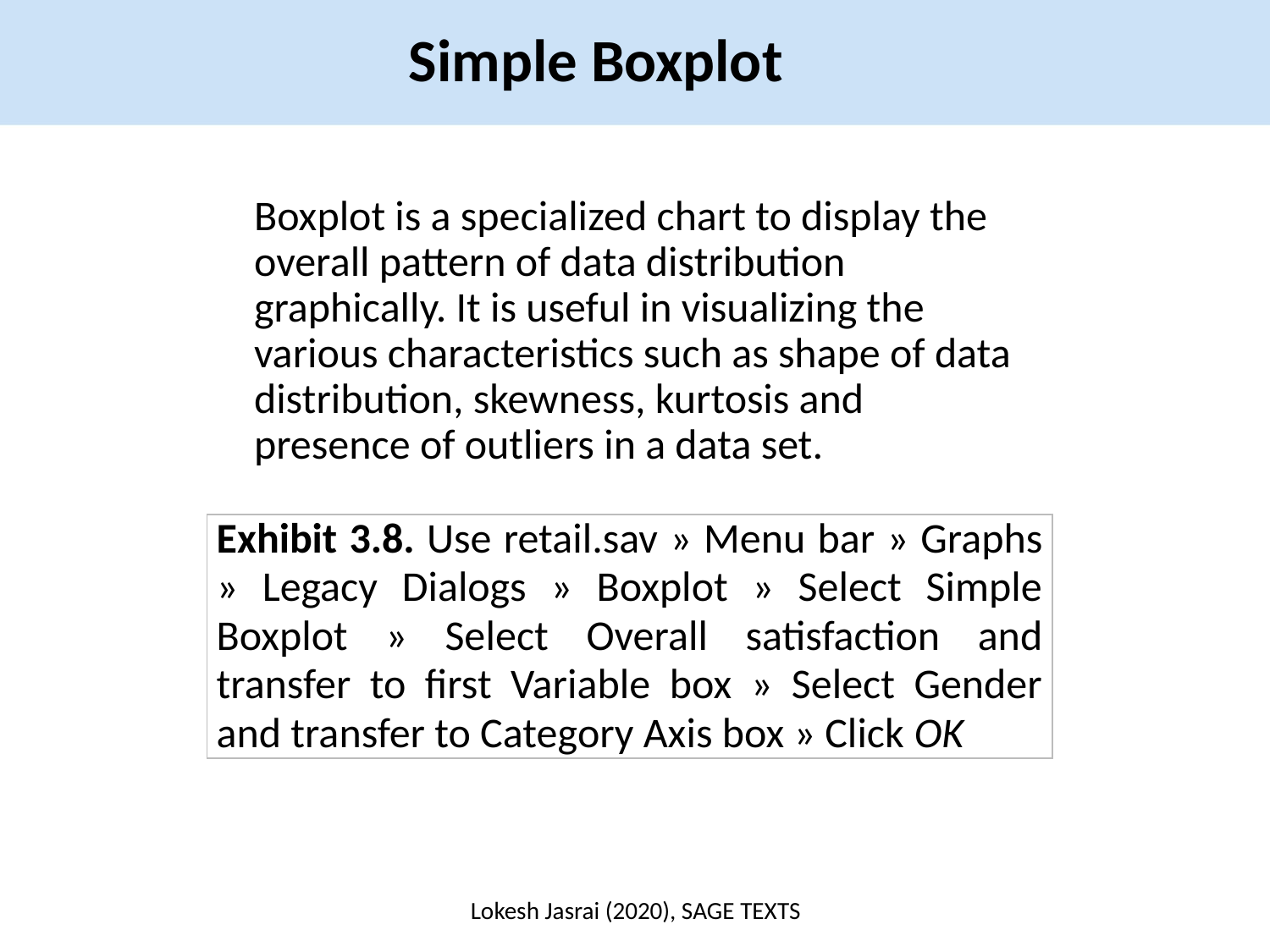

Simple Boxplot
Boxplot is a specialized chart to display the overall pattern of data distribution graphically. It is useful in visualizing the various characteristics such as shape of data distribution, skewness, kurtosis and presence of outliers in a data set.
| Exhibit 3.8. Use retail.sav » Menu bar » Graphs » Legacy Dialogs » Boxplot » Select Simple Boxplot » Select Overall satisfaction and transfer to first Variable box » Select Gender and transfer to Category Axis box » Click OK |
| --- |
Lokesh Jasrai (2020), SAGE TEXTS